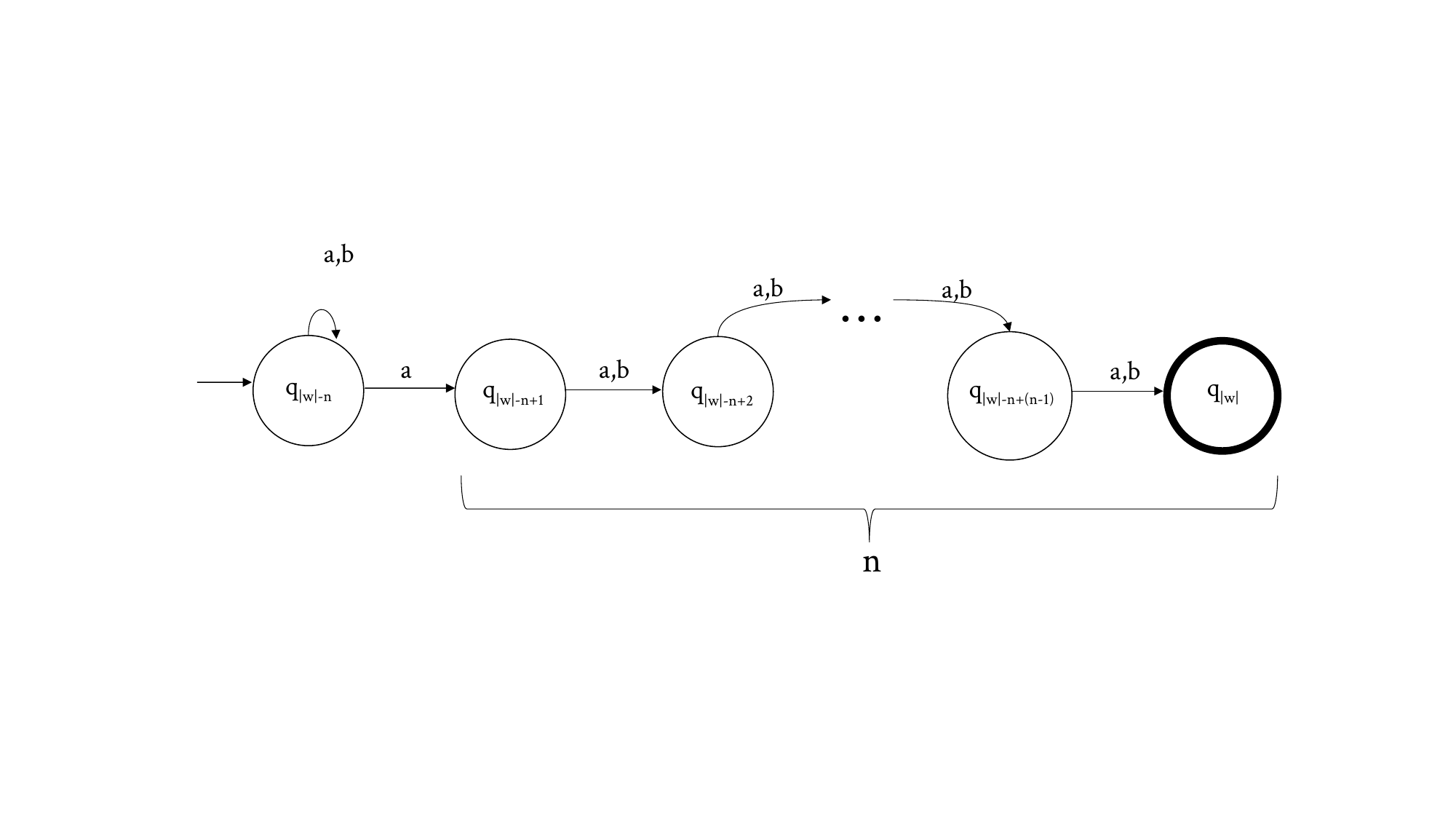

a,b
…

a
q|w|-n

a,b
a,b

a,b
a,b
q|w|
q|w|-n+(n-1)
q|w|-n+1
q|w|-n+2

n